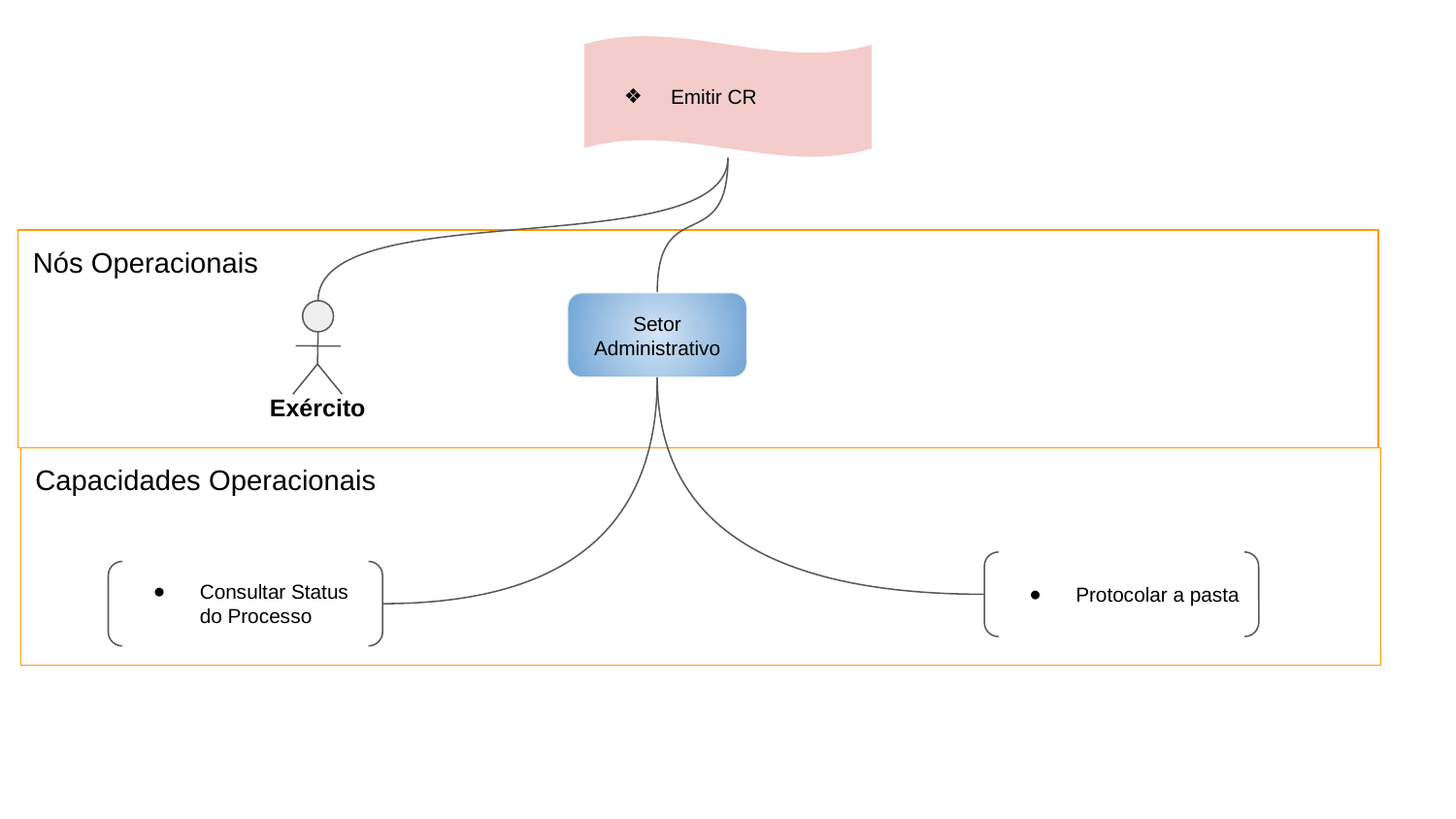

Emitir CR
Nós Operacionais
Setor Administrativo

Exército
Capacidades Operacionais
Protocolar a pasta
Consultar Status do Processo